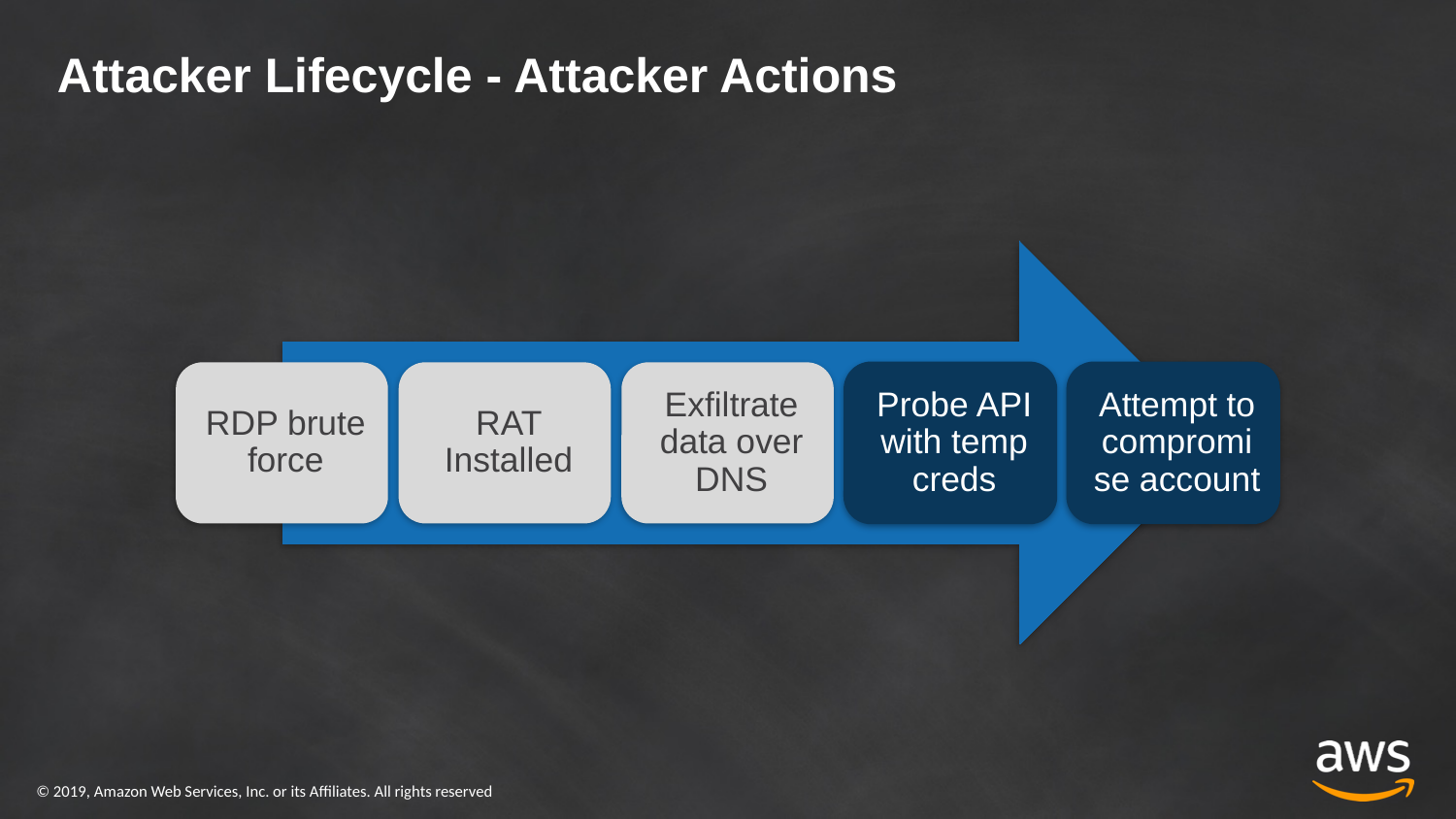

# Attacker Lifecycle - Attacker Actions
RDP brute force
RAT Installed
Exfiltrate data over DNS
Probe API with temp creds
Attempt to compromise account